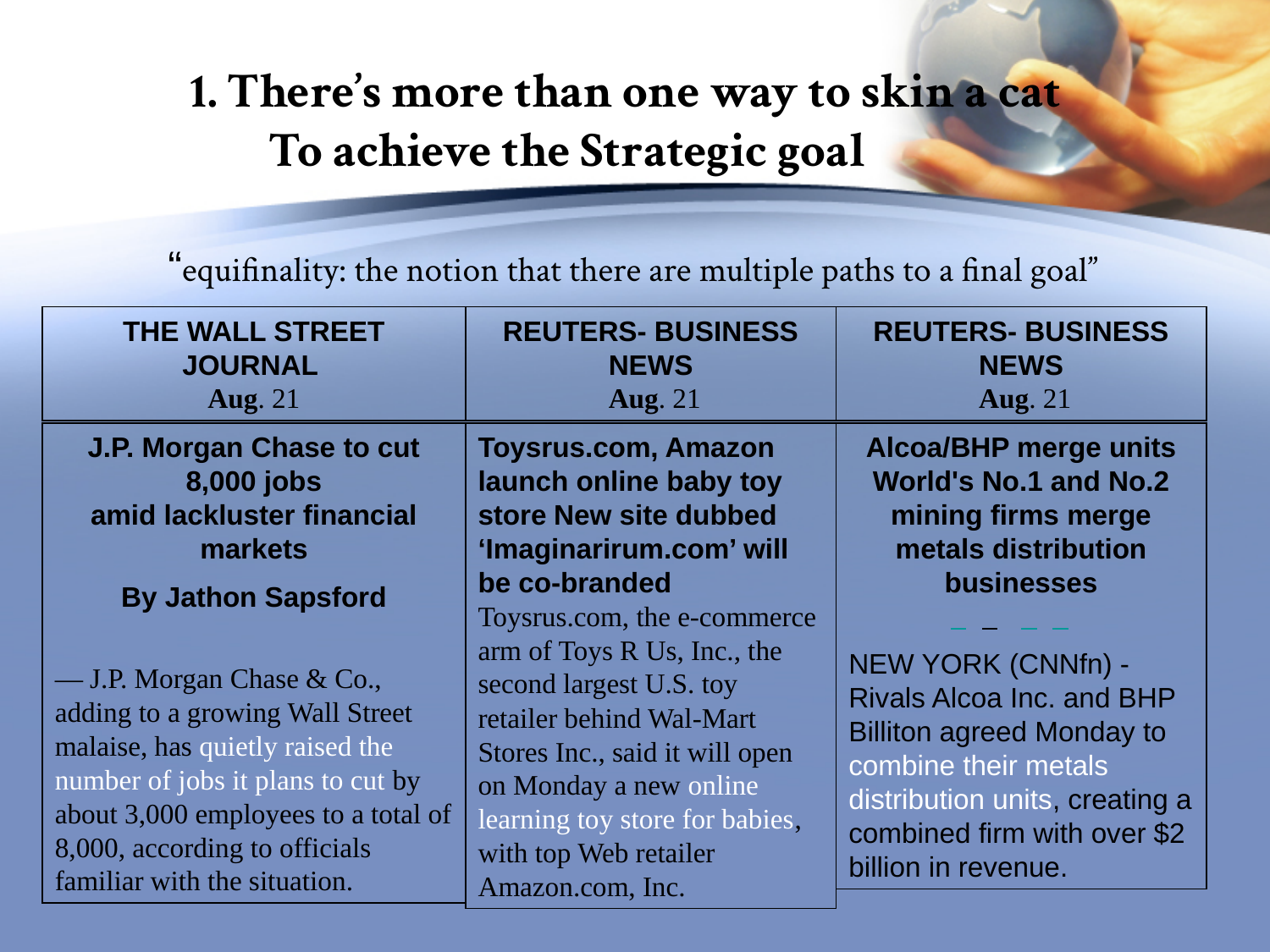

1. There’s more than one way to skin a cat
	To achieve the Strategic goal
“equifinality: the notion that there are multiple paths to a final goal”
THE WALL STREET JOURNAL
Aug. 21
REUTERS- BUSINESS NEWS
 Aug. 21
REUTERS- BUSINESS NEWS
 Aug. 21
J.P. Morgan Chase to cut 8,000 jobs
amid lackluster financial markets
By Jathon Sapsford
— J.P. Morgan Chase & Co., adding to a growing Wall Street malaise, has quietly raised the number of jobs it plans to cut by about 3,000 employees to a total of 8,000, according to officials familiar with the situation.
Toysrus.com, Amazon launch online baby toy store New site dubbed ‘Imaginarirum.com’ will be co-branded
Toysrus.com, the e-commerce arm of Toys R Us, Inc., the second largest U.S. toy retailer behind Wal-Mart Stores Inc., said it will open on Monday a new online learning toy store for babies, with top Web retailer Amazon.com, Inc.
Alcoa/BHP merge units
World's No.1 and No.2 mining firms merge metals distribution businesses
NEW YORK (CNNfn) - Rivals Alcoa Inc. and BHP Billiton agreed Monday to combine their metals distribution units, creating a combined firm with over $2 billion in revenue.